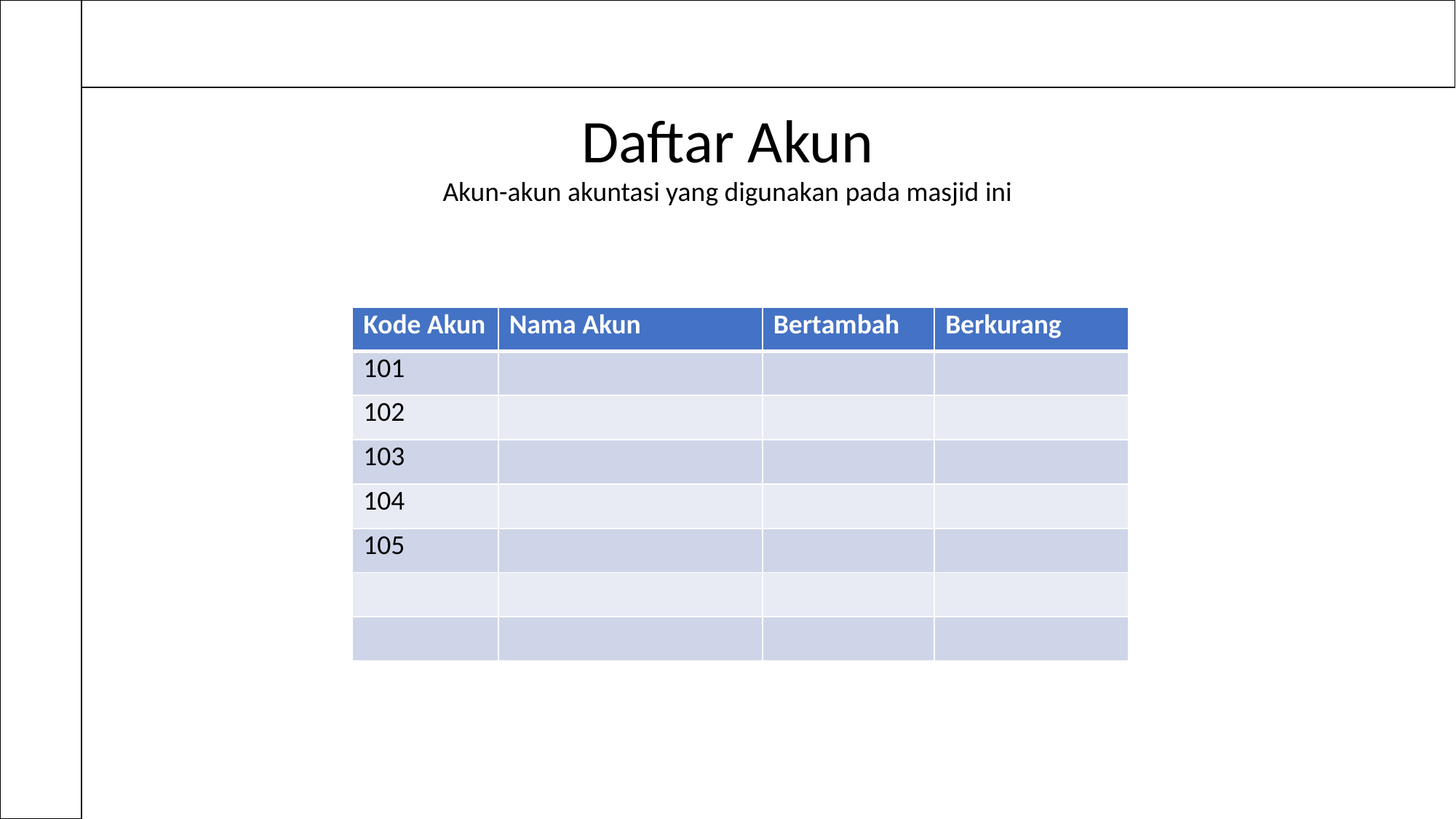

Daftar Akun
Akun-akun akuntasi yang digunakan pada masjid ini
| Kode Akun | Nama Akun | Bertambah | Berkurang |
| --- | --- | --- | --- |
| 101 |  |  |  |
| 102 |  |  |  |
| 103 |  |  |  |
| 104 |  |  |  |
| 105 |  |  |  |
|  |  |  |  |
|  |  |  |  |